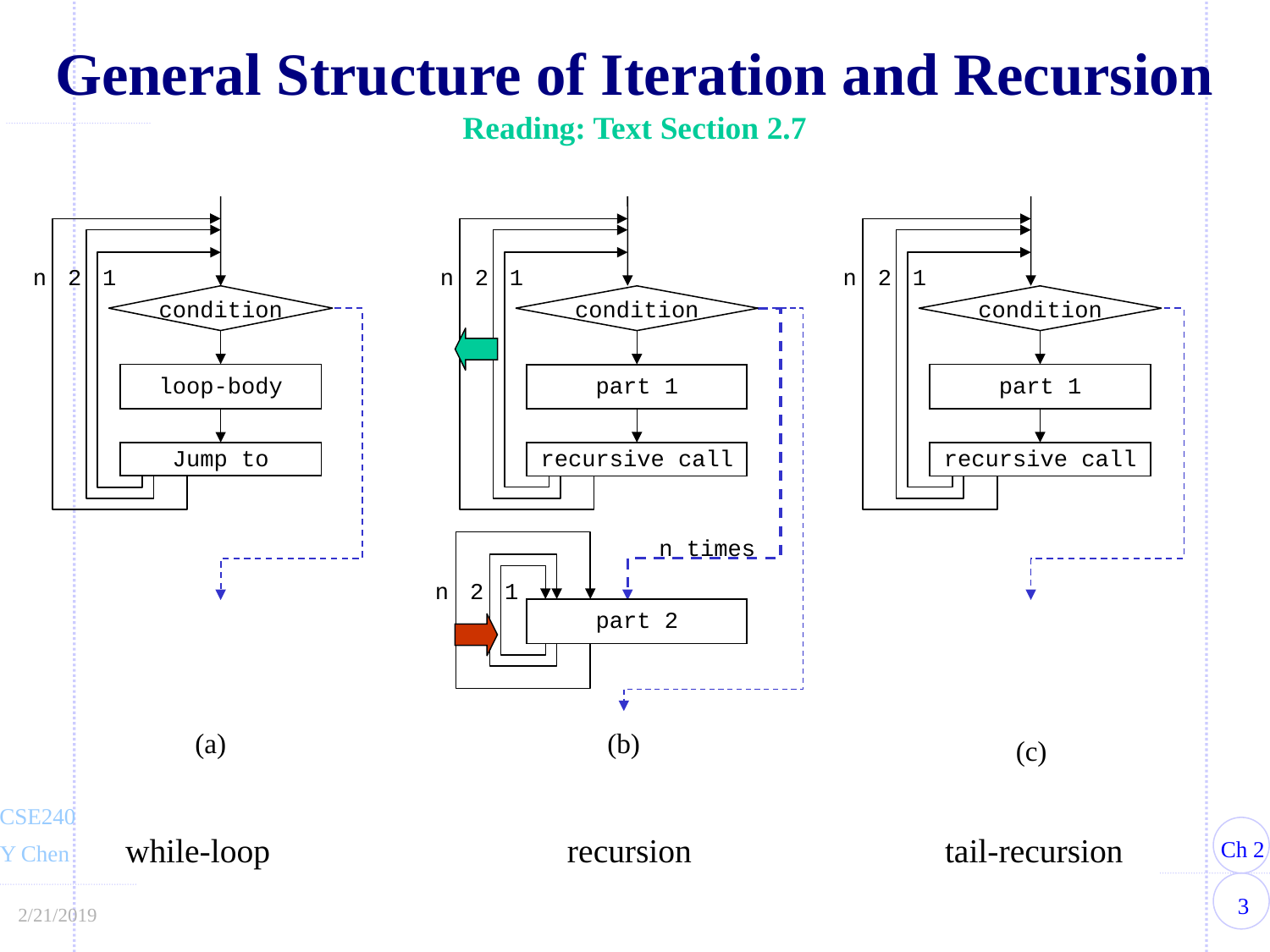

General Structure of Iteration and Recursion
Reading: Text Section 2.7

n
2
1
condition

part 1
recursive call
n times

n
2
1
part 2

(b)
recursion

n
2
1
condition

part 1
recursive call
(c)
tail-recursion

n
2
1
condition

loop-body
Jump to

(a)
while-loop